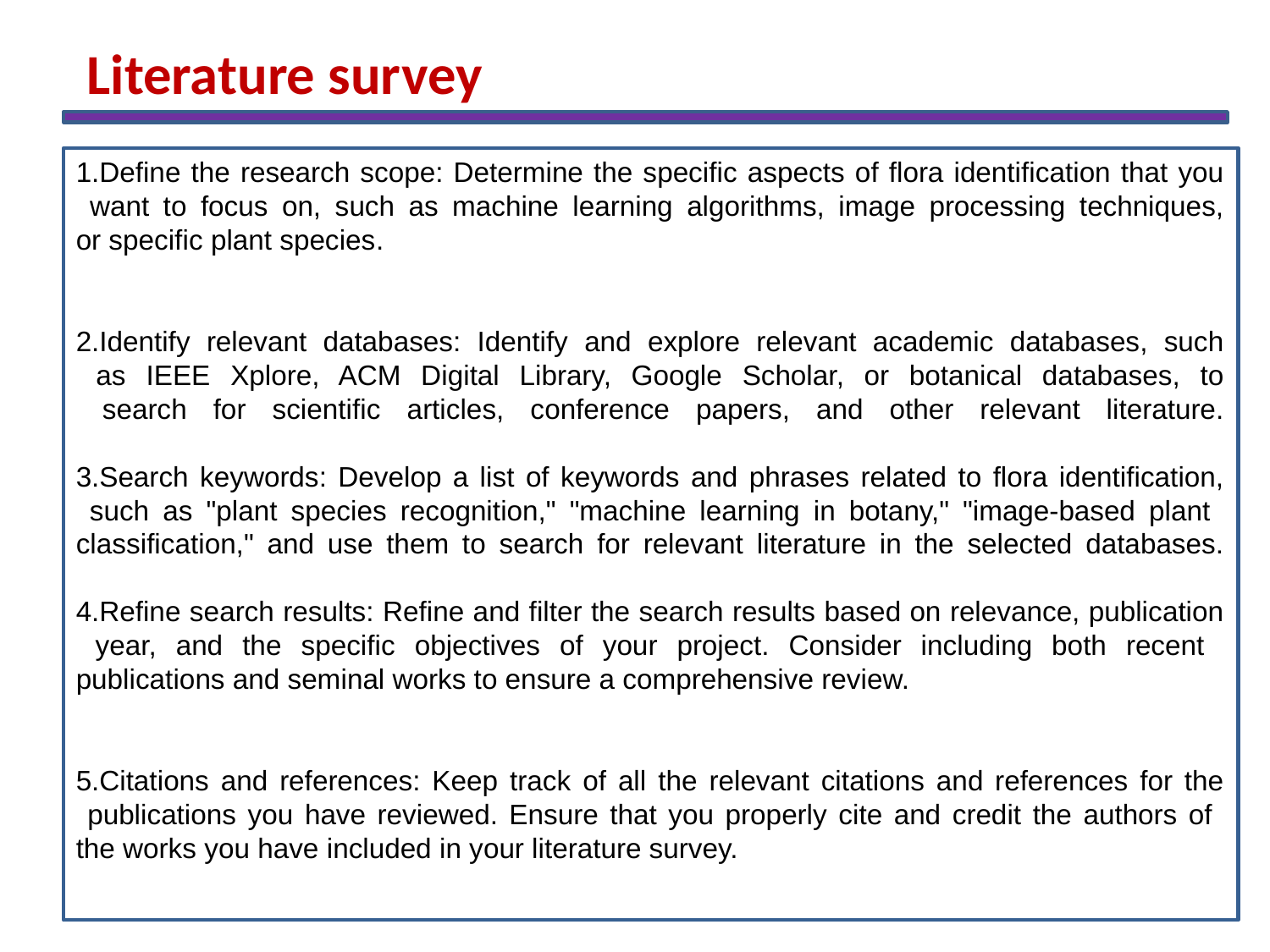

Literature survey

1.Define the research scope: Determine the specific aspects of flora identification that you
 want to focus on, such as machine learning algorithms, image processing techniques,
or specific plant species.
2.Identify relevant databases: Identify and explore relevant academic databases, such
 as IEEE Xplore, ACM Digital Library, Google Scholar, or botanical databases, to
 search for scientific articles, conference papers, and other relevant literature.
3.Search keywords: Develop a list of keywords and phrases related to flora identification,
 such as "plant species recognition," "machine learning in botany," "image-based plant
classification," and use them to search for relevant literature in the selected databases.
4.Refine search results: Refine and filter the search results based on relevance, publication
 year, and the specific objectives of your project. Consider including both recent
publications and seminal works to ensure a comprehensive review.
5.Citations and references: Keep track of all the relevant citations and references for the
 publications you have reviewed. Ensure that you properly cite and credit the authors of
the works you have included in your literature survey.